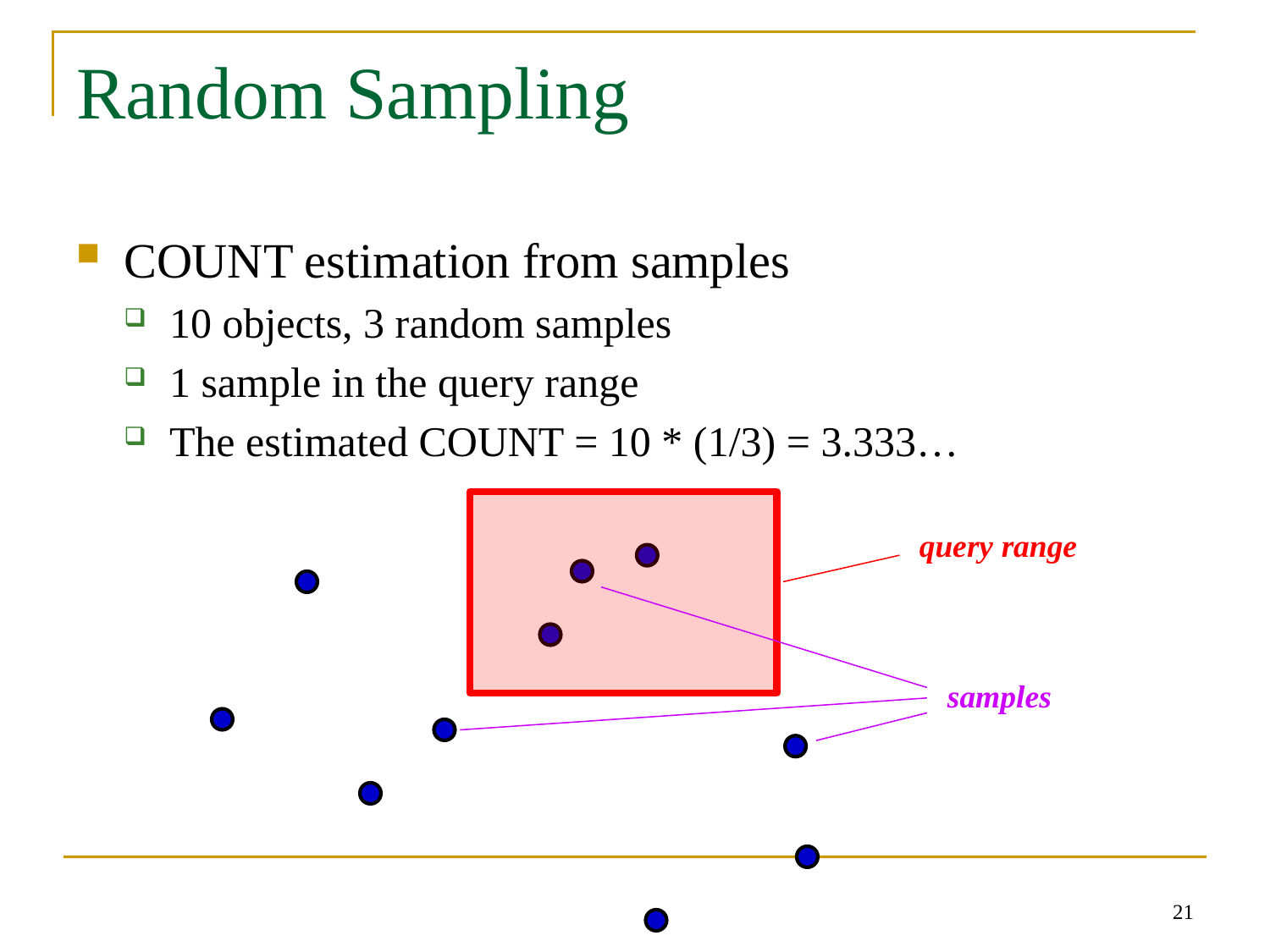

# Random Sampling
COUNT estimation from samples
10 objects, 3 random samples
1 sample in the query range
The estimated COUNT = 10 * (1/3) = 3.333…

query range

samples

21